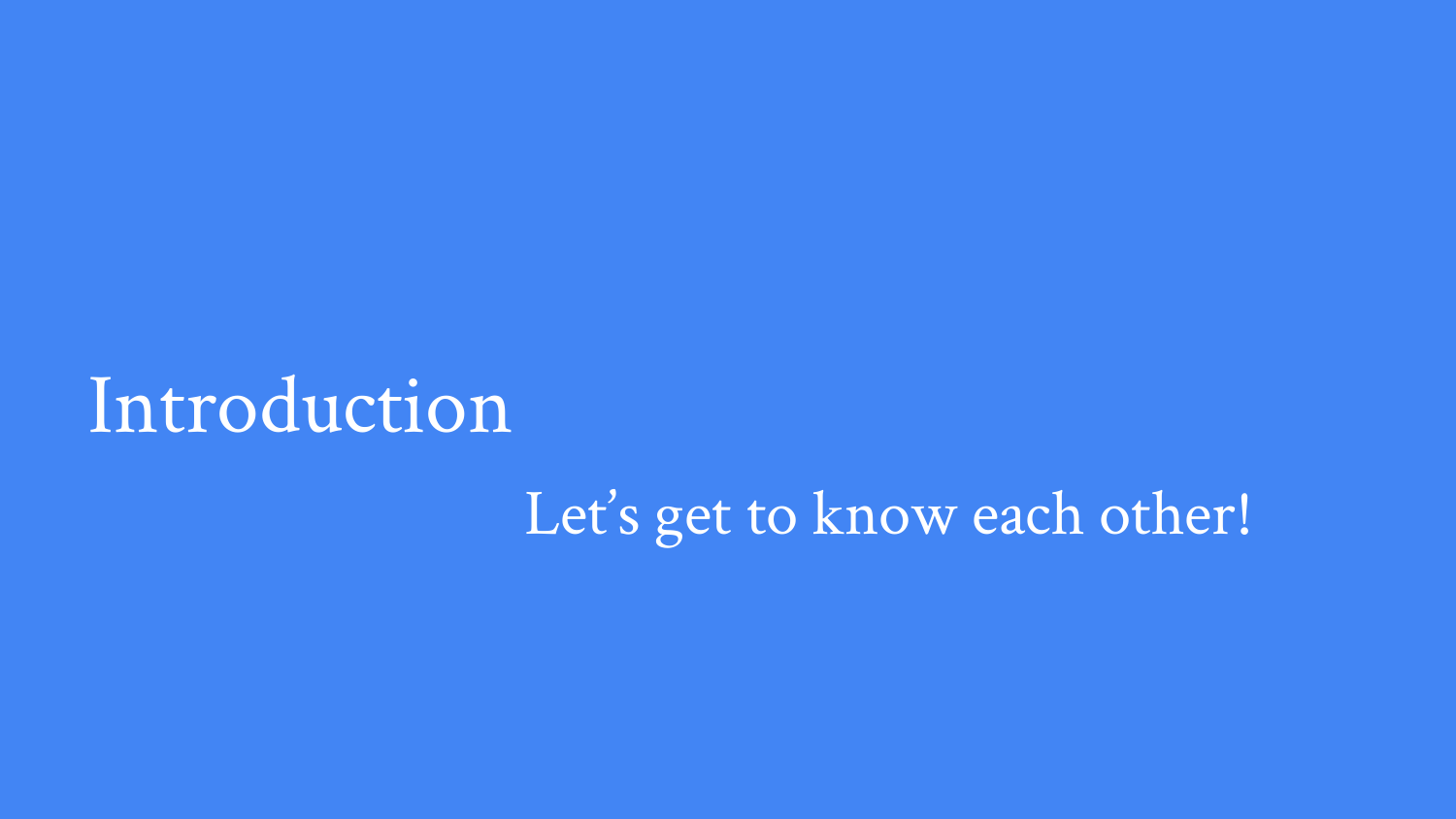

# Introduction Let’s get to know each other!